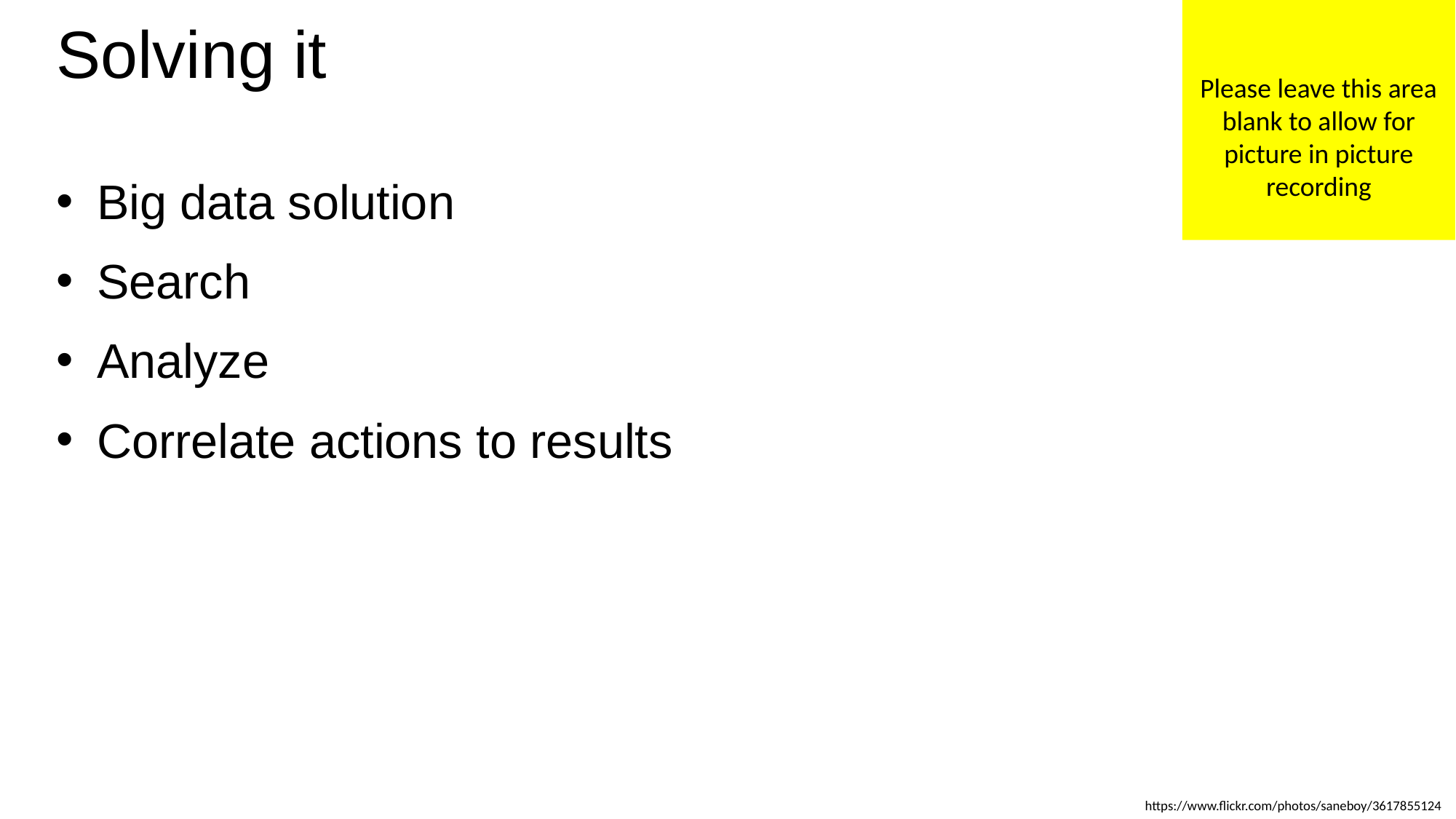

Please leave this area blank to allow for picture in picture recording

# Solving it
Big data solution
Search
Analyze
Correlate actions to results

https://www.flickr.com/photos/saneboy/3617855124